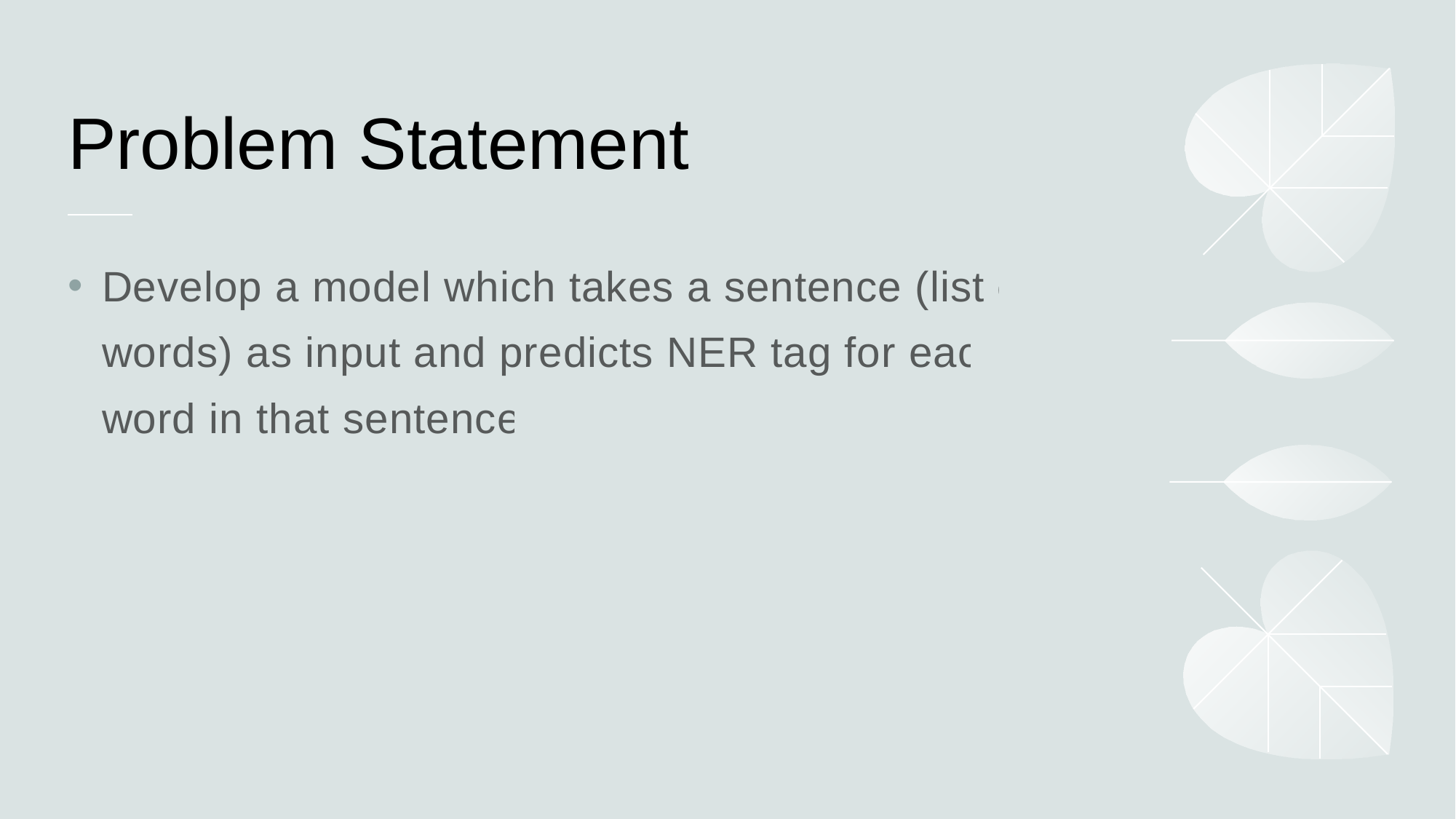

# Problem Statement
Develop a model which takes a sentence (list of words) as input and predicts NER tag for each word in that sentence.